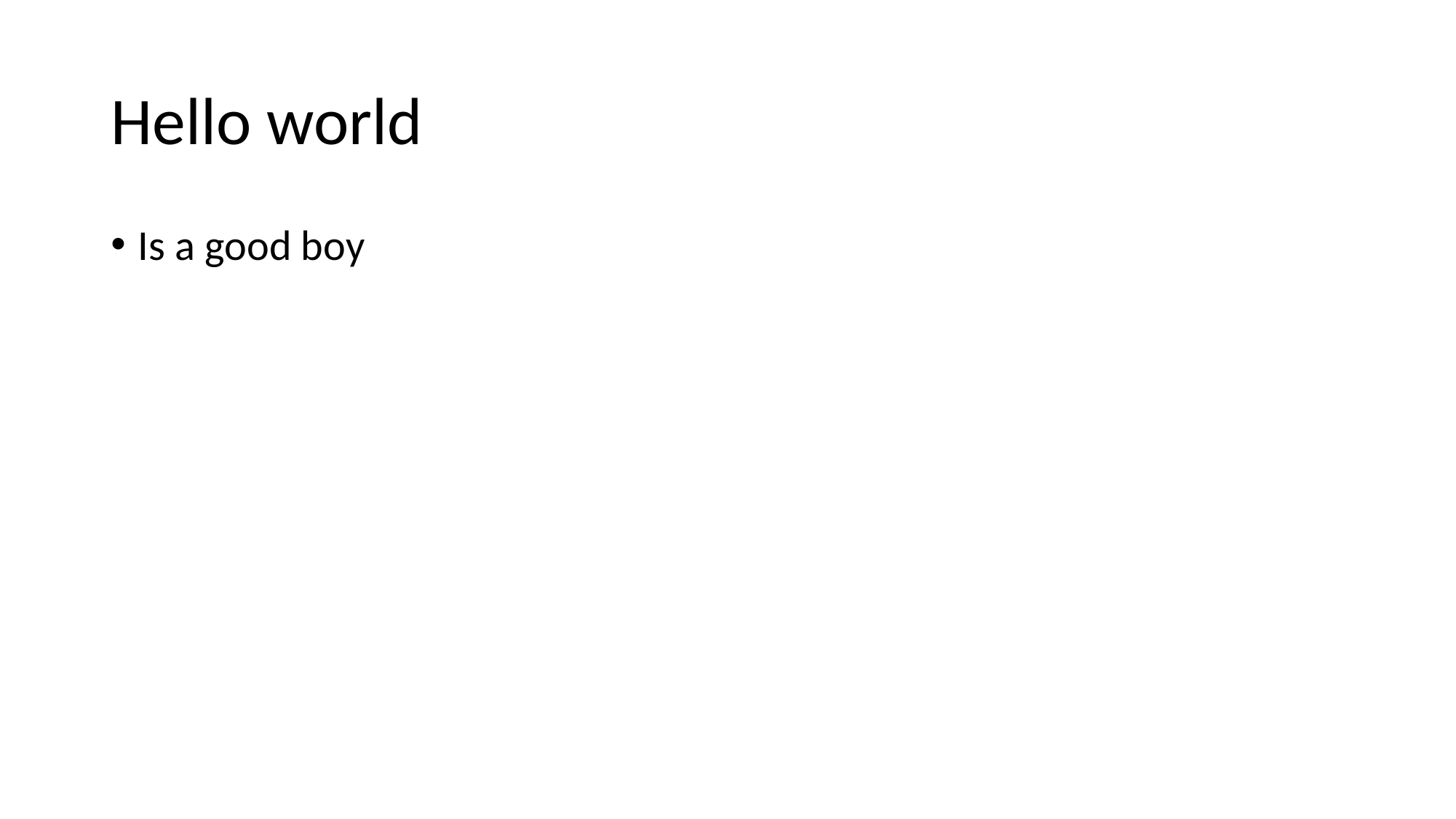

# Hello world
Is a good boy